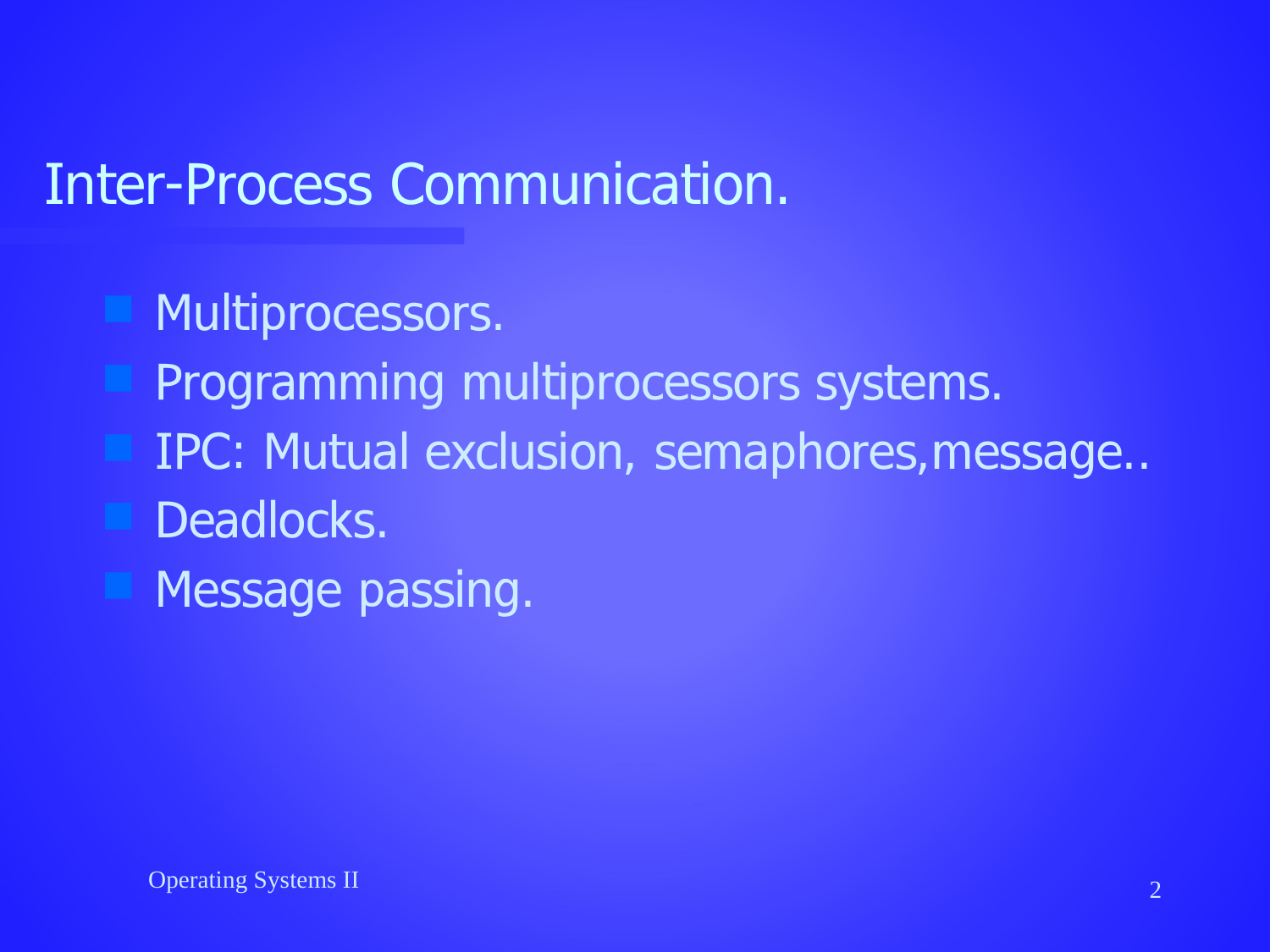

# Inter-Process Communication.
Multiprocessors.
Programming multiprocessors systems.
IPC: Mutual exclusion, semaphores,message..
Deadlocks.
Message passing.

Operating Systems II
2